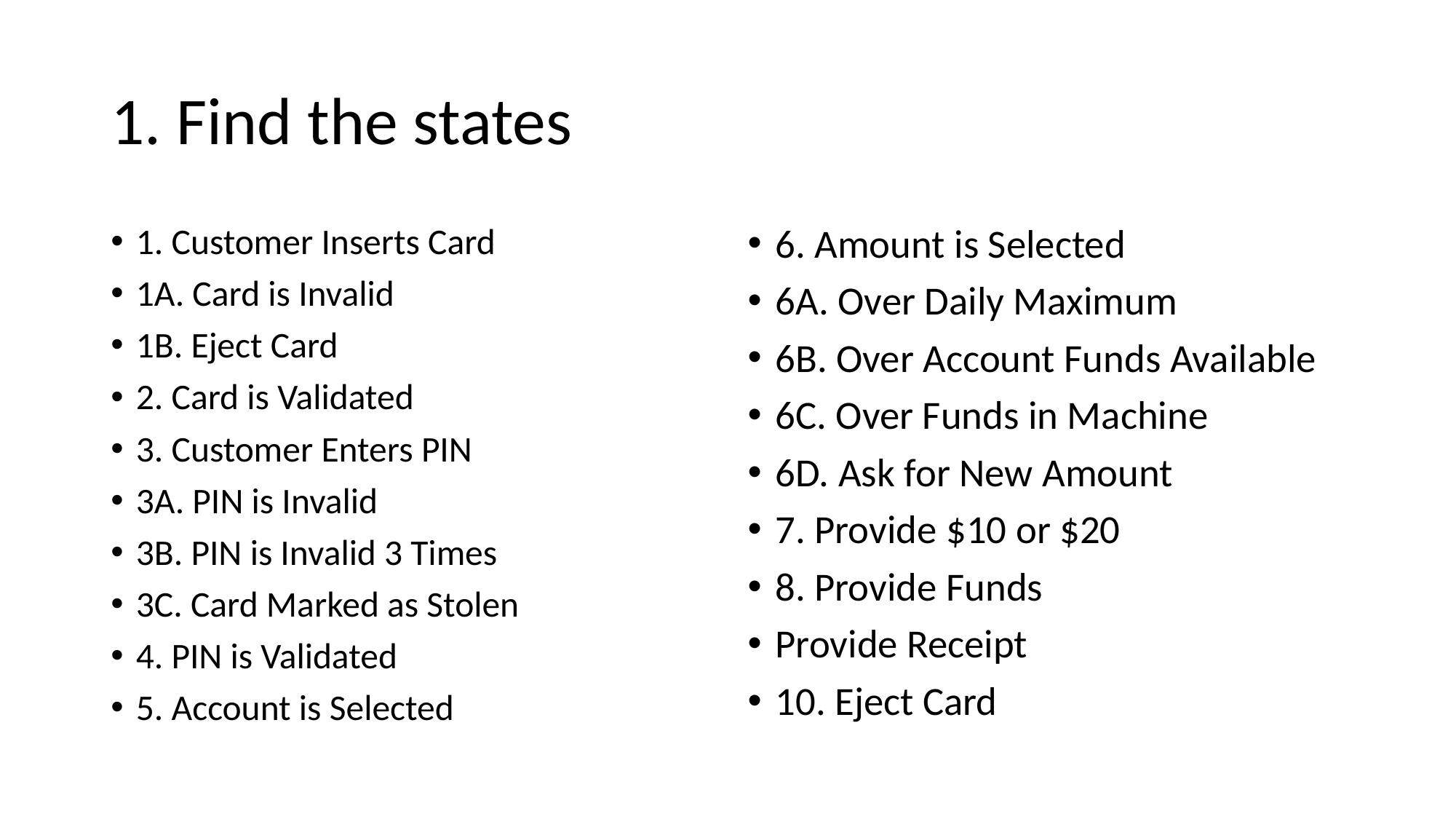

# 1. Find the states
1. Customer Inserts Card
1A. Card is Invalid
1B. Eject Card
2. Card is Validated
3. Customer Enters PIN
3A. PIN is Invalid
3B. PIN is Invalid 3 Times
3C. Card Marked as Stolen
4. PIN is Validated
5. Account is Selected

6. Amount is Selected
6A. Over Daily Maximum
6B. Over Account Funds Available
6C. Over Funds in Machine
6D. Ask for New Amount
7. Provide $10 or $20
8. Provide Funds
Provide Receipt
10. Eject Card